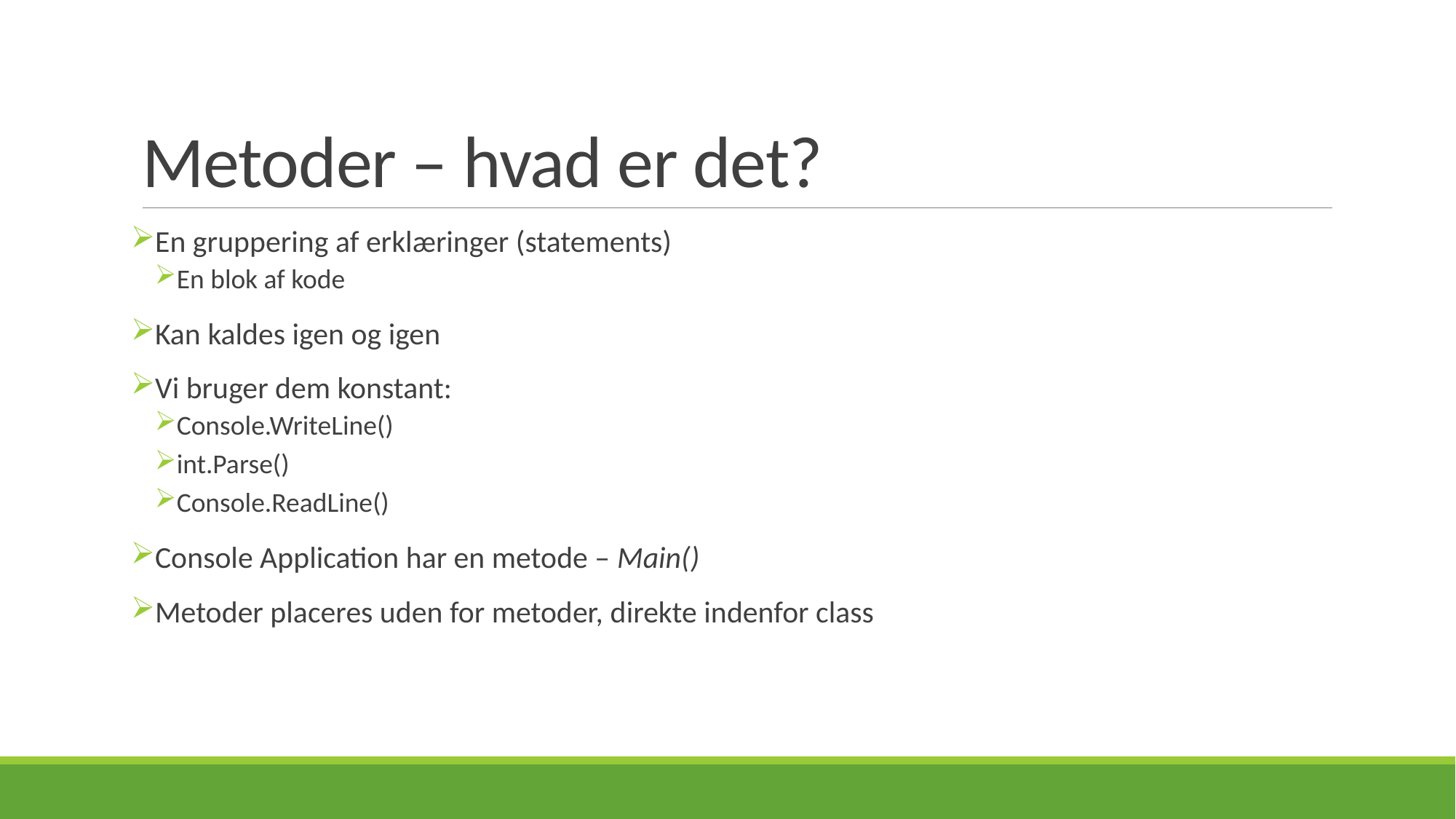

# Metoder – hvad er det?
En gruppering af erklæringer (statements)
En blok af kode
Kan kaldes igen og igen
Vi bruger dem konstant:
Console.WriteLine()
int.Parse()
Console.ReadLine()
Console Application har en metode – Main()
Metoder placeres uden for metoder, direkte indenfor class